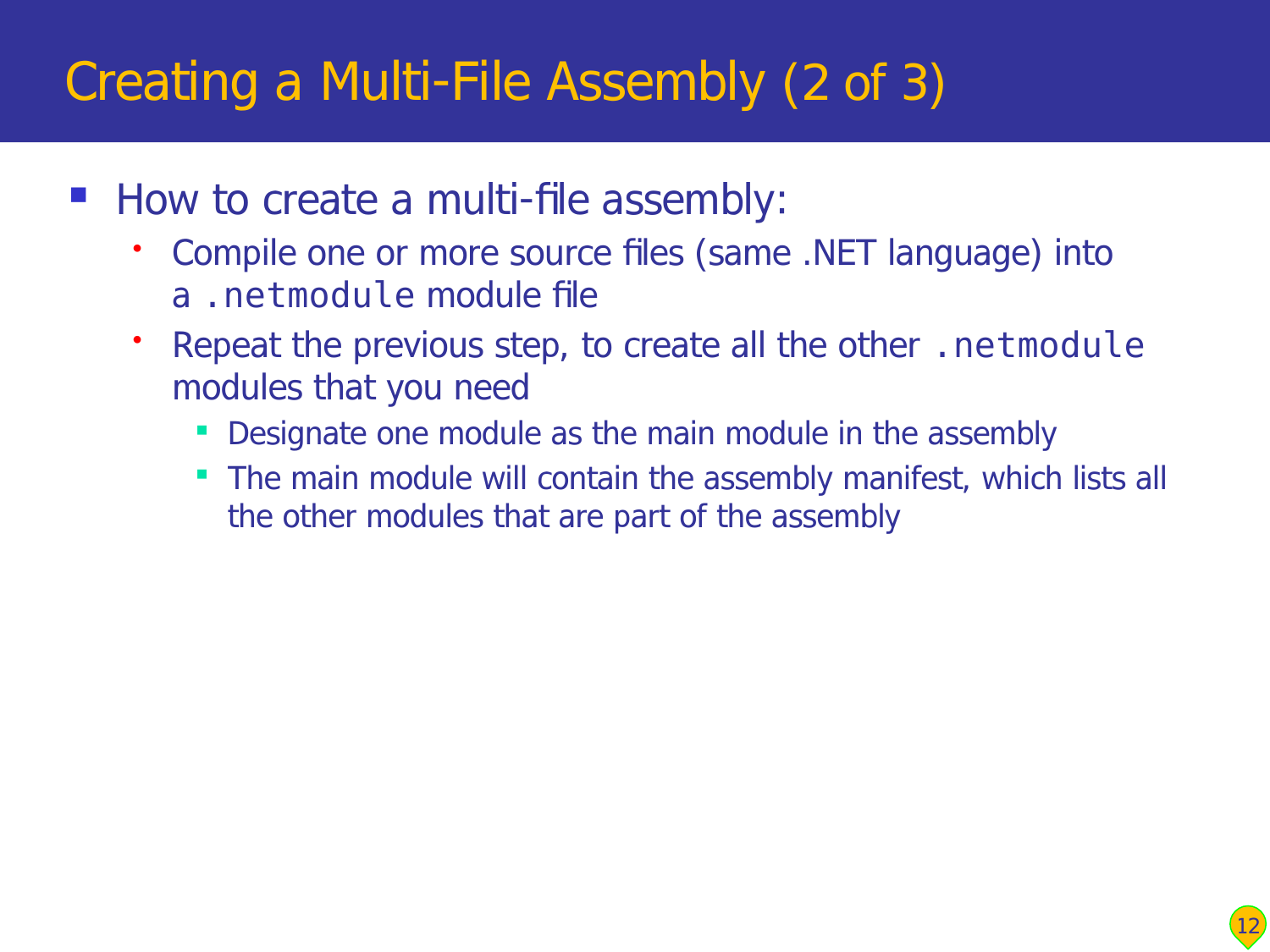

# Creating a Multi-File Assembly (2 of 3)
How to create a multi-file assembly:
Compile one or more source files (same .NET language) into a .netmodule module file
Repeat the previous step, to create all the other .netmodule modules that you need
Designate one module as the main module in the assembly
The main module will contain the assembly manifest, which lists all the other modules that are part of the assembly
12